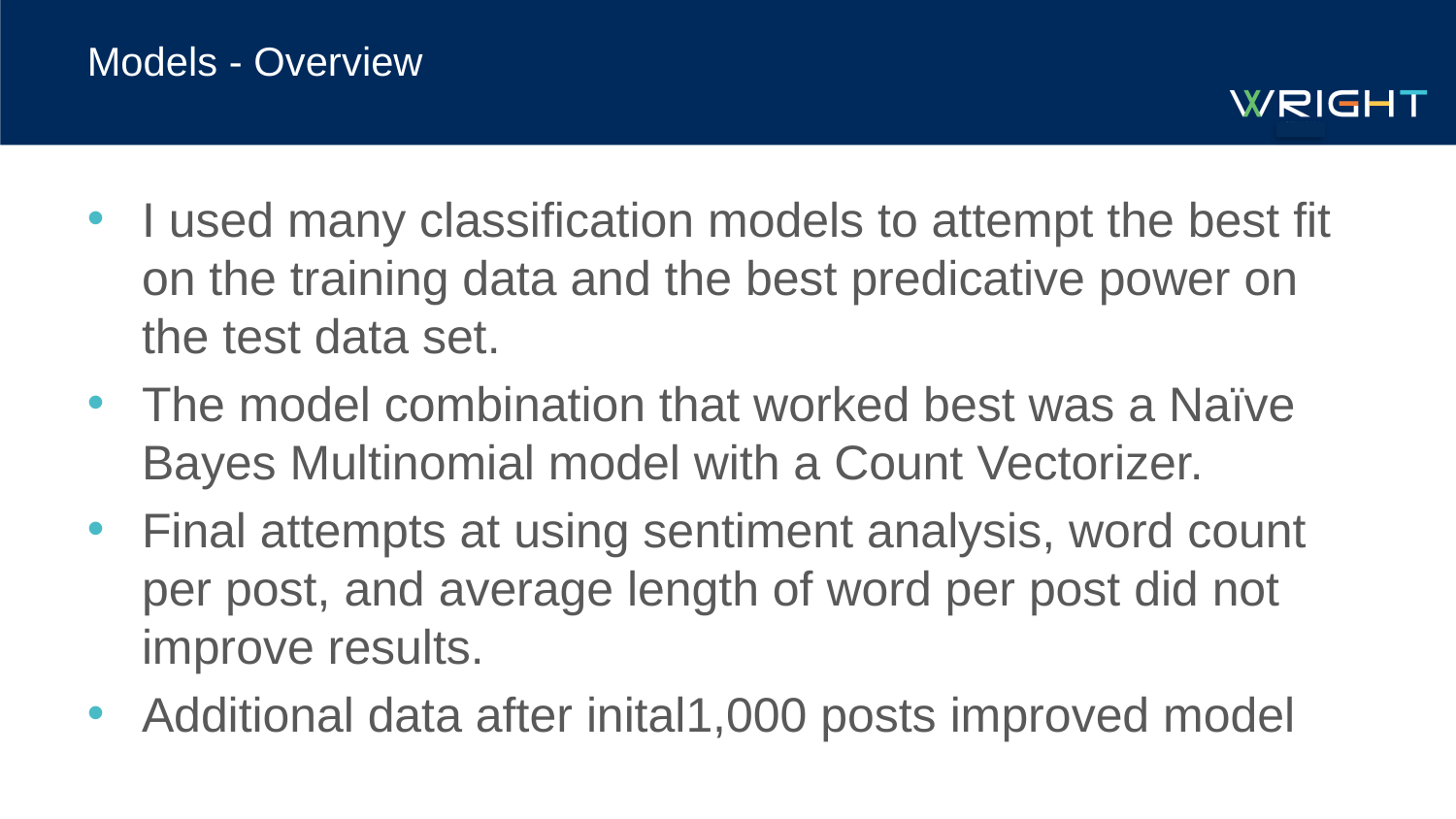

# Models - Overview

I used many classification models to attempt the best fit on the training data and the best predicative power on the test data set.
The model combination that worked best was a Naïve Bayes Multinomial model with a Count Vectorizer.
Final attempts at using sentiment analysis, word count per post, and average length of word per post did not improve results.
Additional data after inital1,000 posts improved model